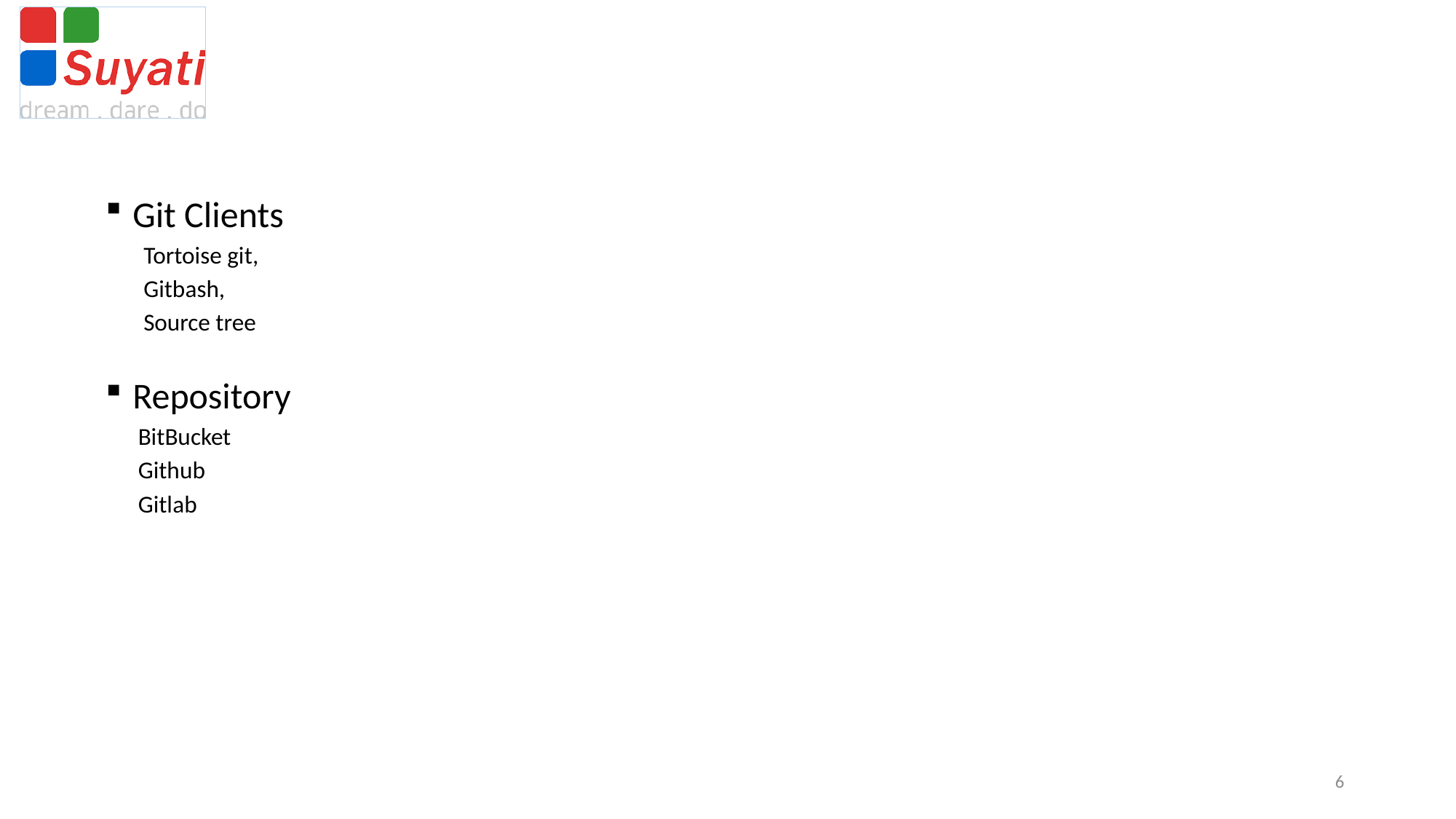

Git Clients
       Tortoise git,
       Gitbash,
       Source tree

Repository
      BitBucket
      Github
      Gitlab
6